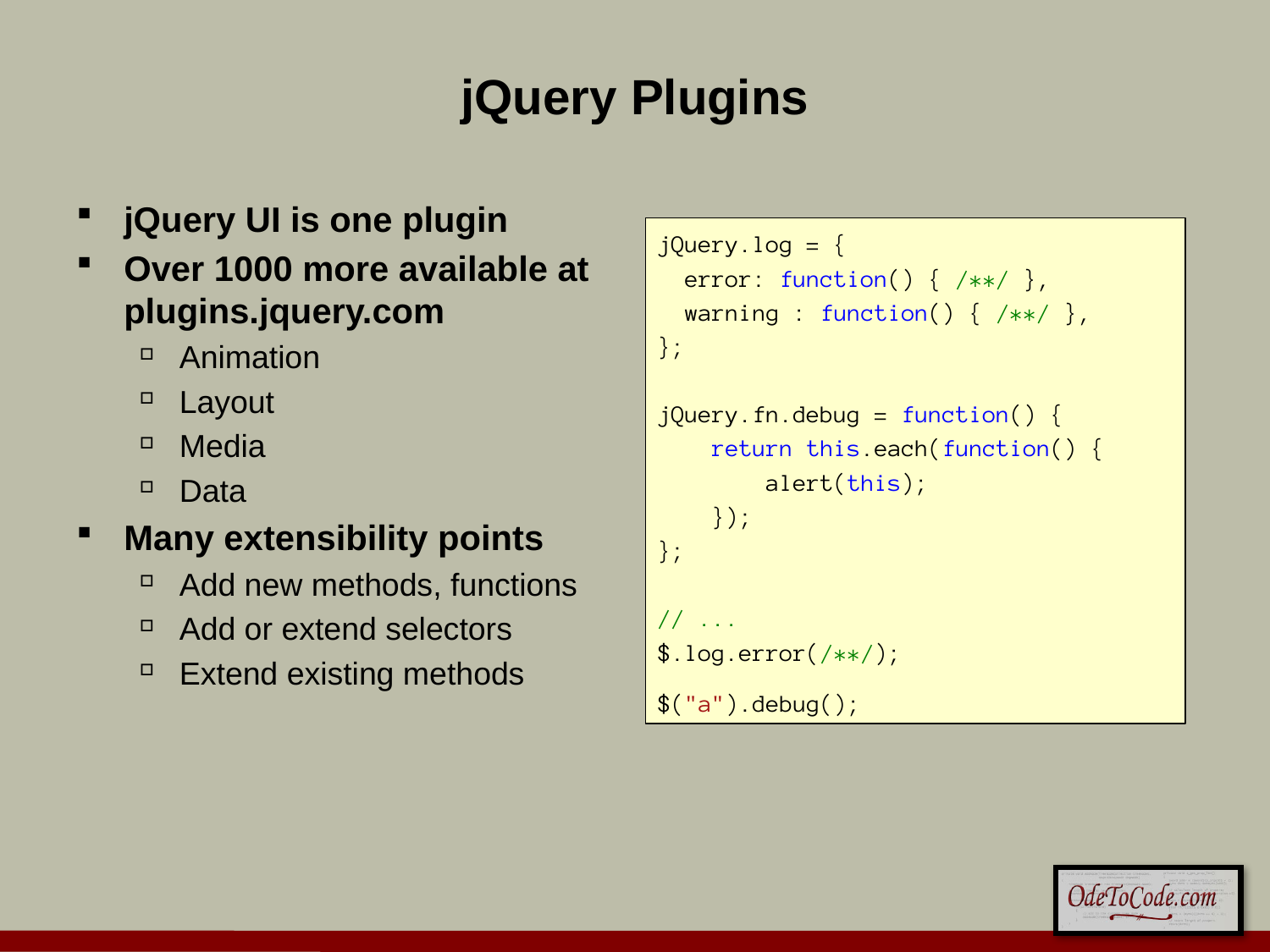

# jQuery Plugins
jQuery UI is one plugin
Over 1000 more available at plugins.jquery.com
Animation
Layout
Media
Data
Many extensibility points
Add new methods, functions
Add or extend selectors
Extend existing methods
jQuery.log = {
  error: function() { /**/ },
  warning : function() { /**/ },
};

jQuery.fn.debug = function() {
    return this.each(function() {
        alert(this);
    });
};

// ...
$.log.error(/**/);
$("a").debug();